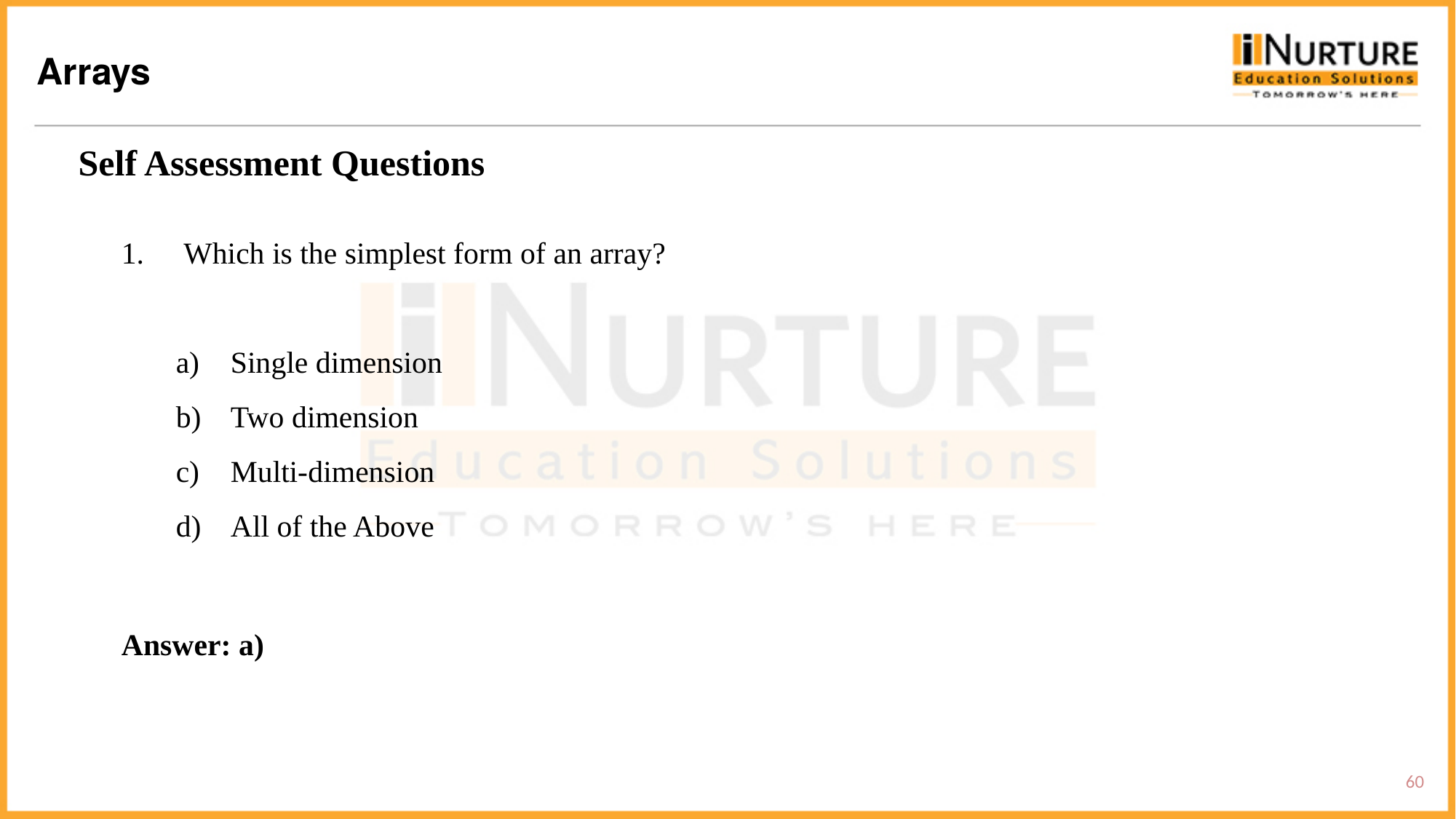

Arrays
Self Assessment Questions

 Which is the simplest form of an array?

Single dimension
Two dimension
Multi-dimension
All of the Above

Answer: a)
60